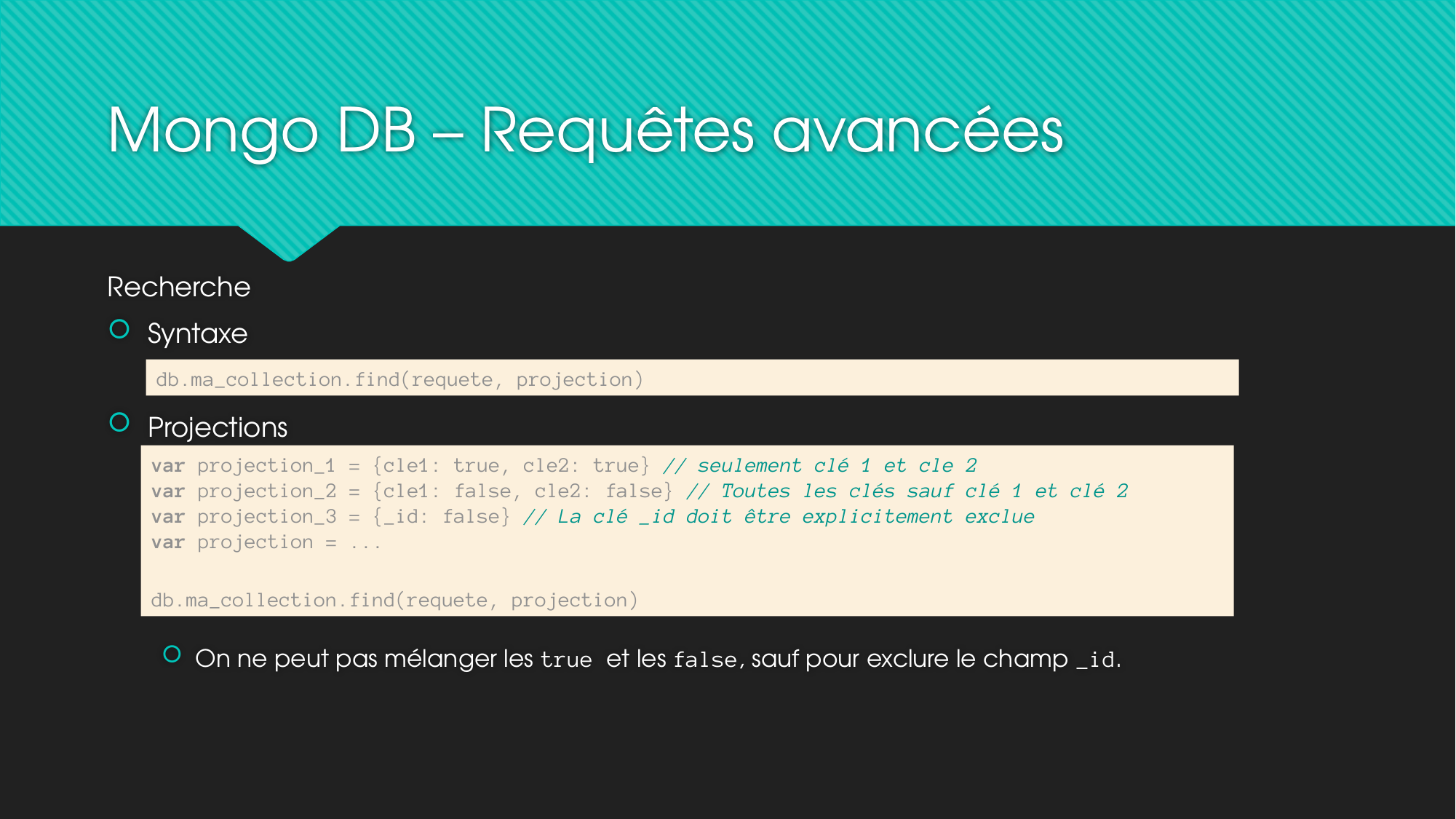

# Mongo DB – Requêtes avancées
Recherche
Syntaxe

Projections

On ne peut pas mélanger les true et les false, sauf pour exclure le champ _id.

db.ma_collection.find(requete, projection)
var projection_1 = {cle1: true, cle2: true} // seulement clé 1 et cle 2
var projection_2 = {cle1: false, cle2: false} // Toutes les clés sauf clé 1 et clé 2
var projection_3 = {_id: false} // La clé _id doit être explicitement exclue
var projection = ...

db.ma_collection.find(requete, projection)